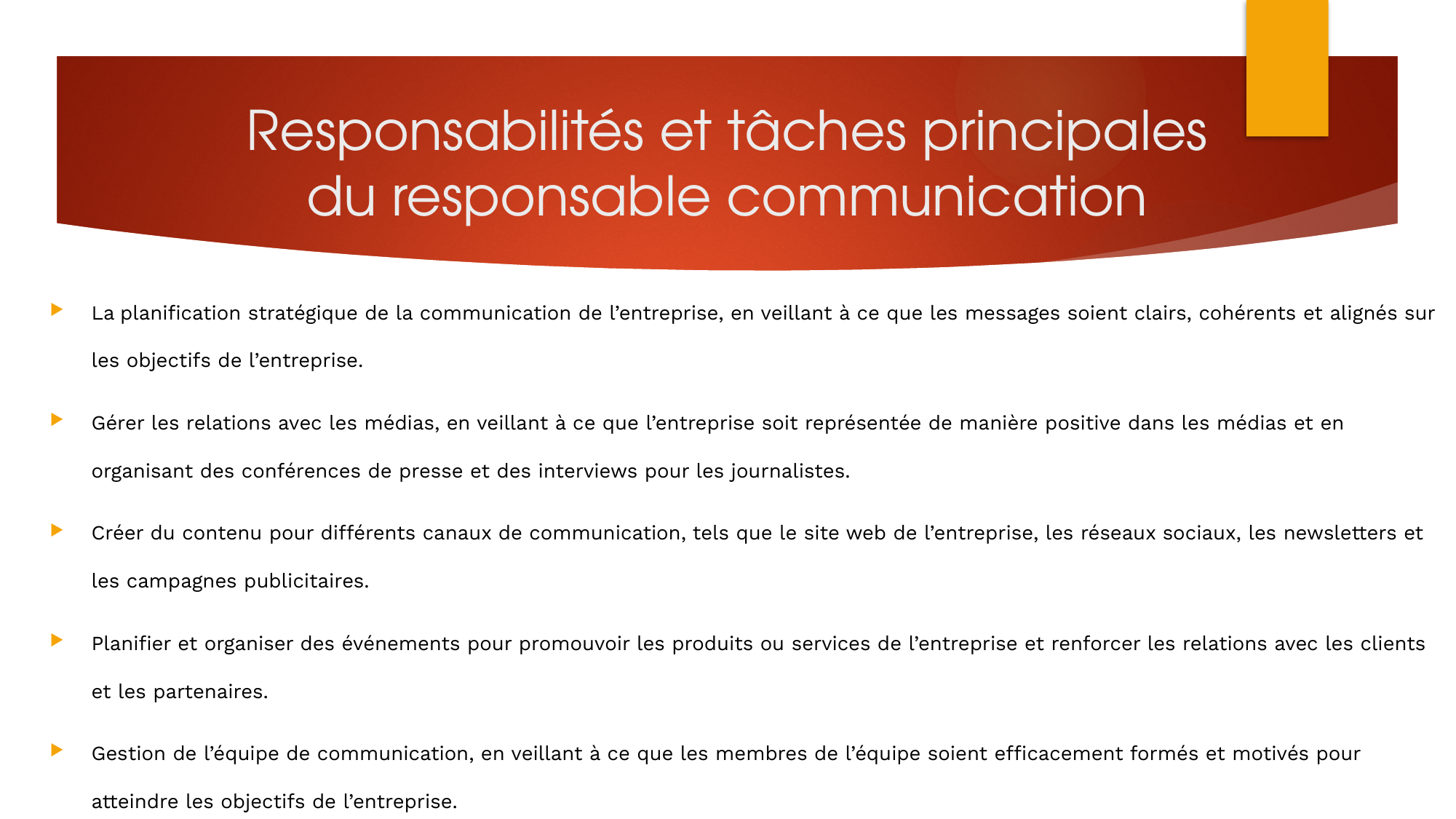

# Responsabilités et tâches principales du responsable communication
La planification stratégique de la communication de l’entreprise, en veillant à ce que les messages soient clairs, cohérents et alignés sur les objectifs de l’entreprise.
Gérer les relations avec les médias, en veillant à ce que l’entreprise soit représentée de manière positive dans les médias et en organisant des conférences de presse et des interviews pour les journalistes.
Créer du contenu pour différents canaux de communication, tels que le site web de l’entreprise, les réseaux sociaux, les newsletters et les campagnes publicitaires.
Planifier et organiser des événements pour promouvoir les produits ou services de l’entreprise et renforcer les relations avec les clients et les partenaires.
Gestion de l’équipe de communication, en veillant à ce que les membres de l’équipe soient efficacement formés et motivés pour atteindre les objectifs de l’entreprise.